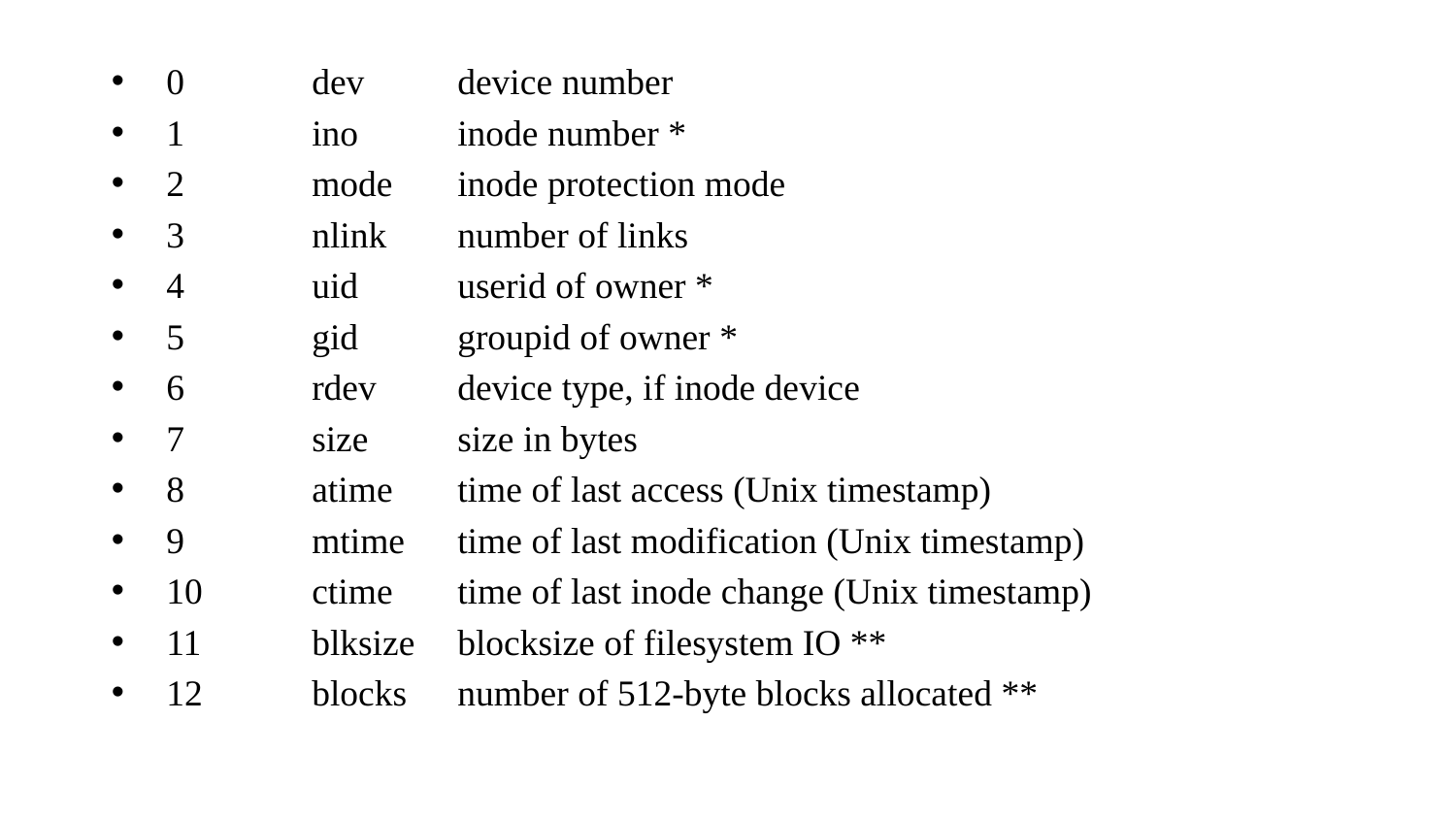

0	dev	device number
1	ino	inode number *
2	mode	inode protection mode
3	nlink	number of links
4	uid	userid of owner *
5	gid	groupid of owner *
6	rdev	device type, if inode device
7	size	size in bytes
8	atime	time of last access (Unix timestamp)
9	mtime	time of last modification (Unix timestamp)
10	ctime	time of last inode change (Unix timestamp)
11	blksize	blocksize of filesystem IO **
12	blocks	number of 512-byte blocks allocated **